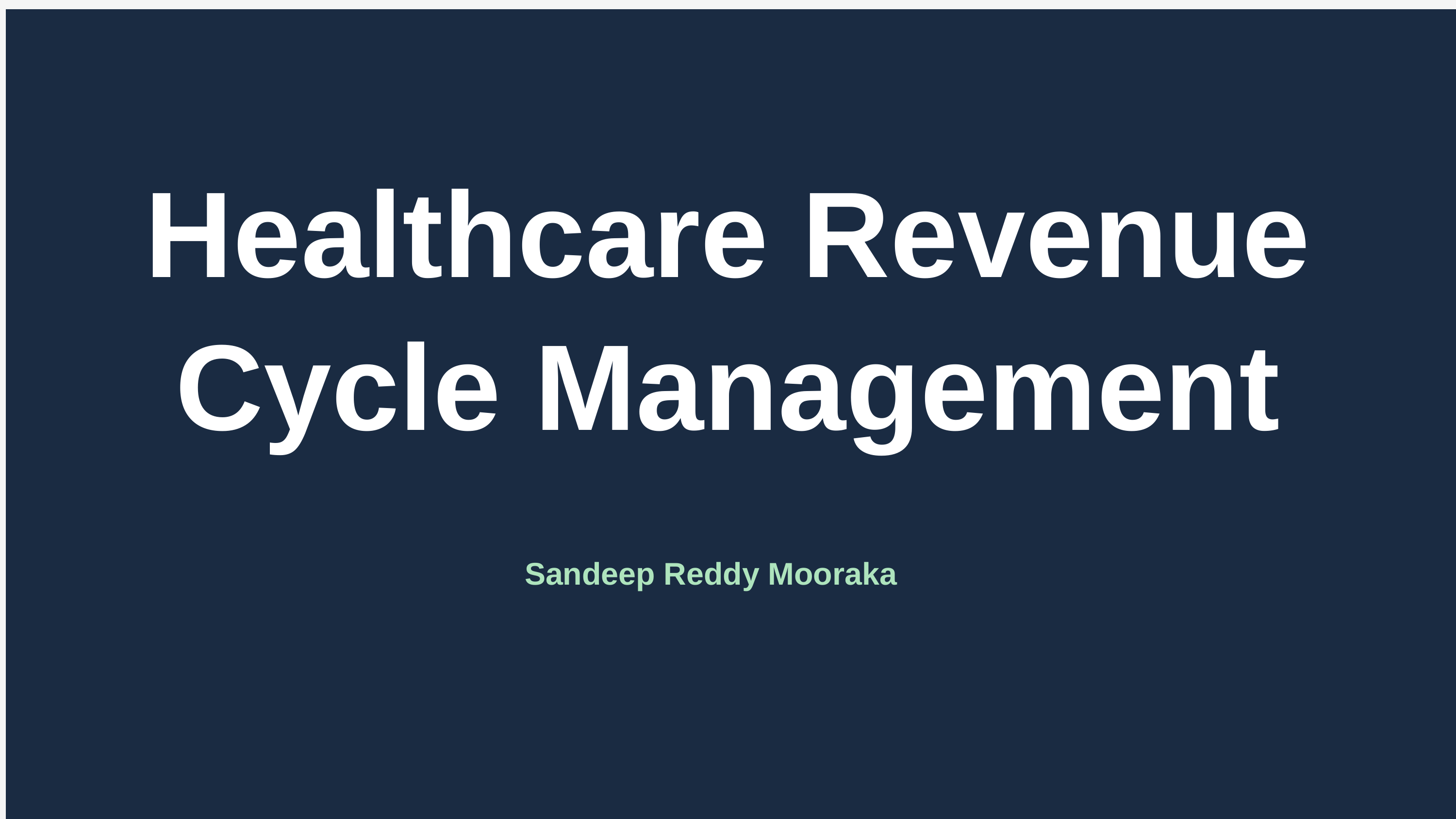

Healthcare Revenue Cycle Management
Sandeep Reddy Mooraka